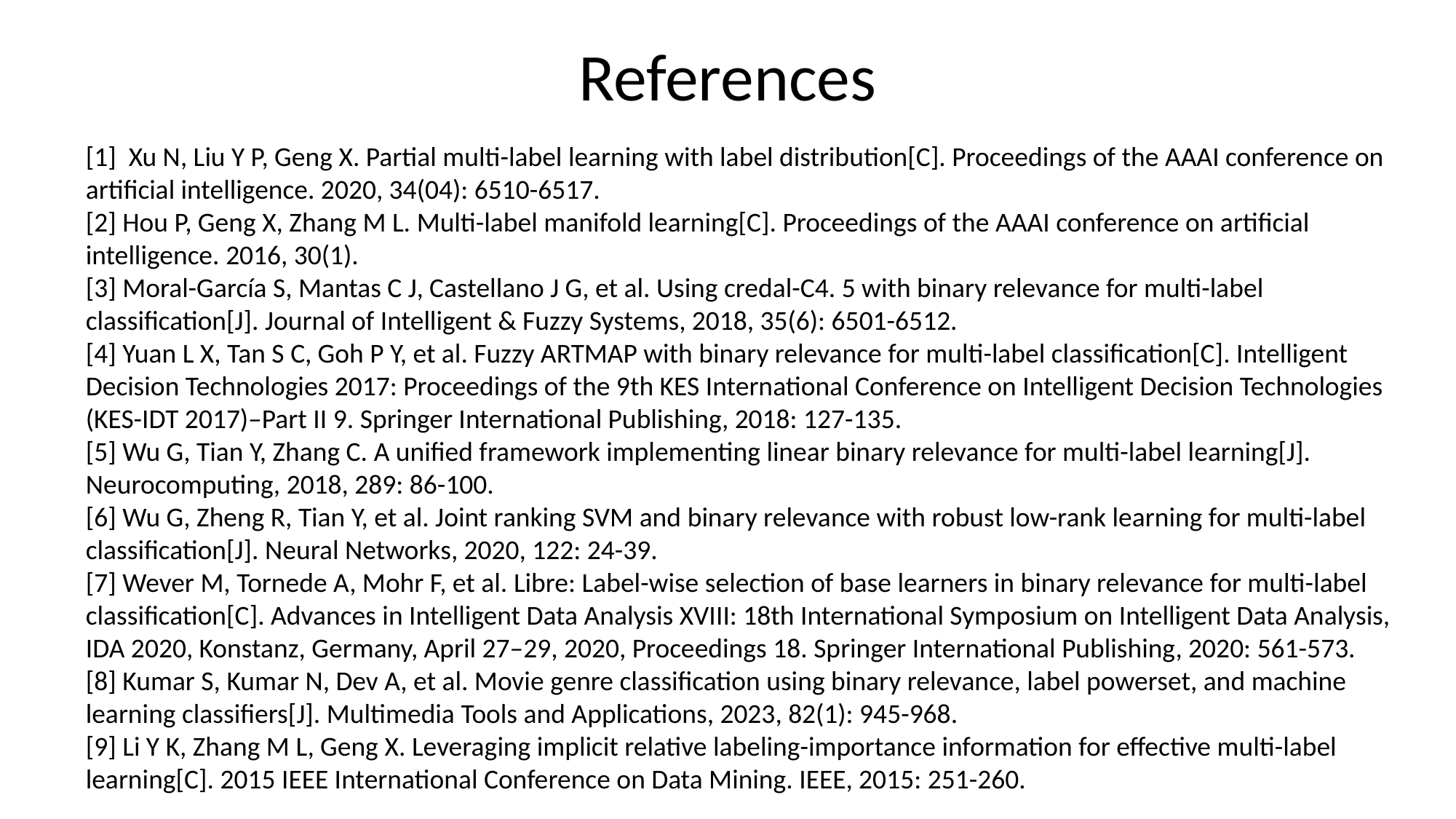

# References
[1]  Xu N, Liu Y P, Geng X. Partial multi-label learning with label distribution[C]. Proceedings of the AAAI conference on artificial intelligence. 2020, 34(04): 6510-6517.
[2] Hou P, Geng X, Zhang M L. Multi-label manifold learning[C]. Proceedings of the AAAI conference on artificial intelligence. 2016, 30(1).
[3] Moral-García S, Mantas C J, Castellano J G, et al. Using credal-C4. 5 with binary relevance for multi-label classification[J]. Journal of Intelligent & Fuzzy Systems, 2018, 35(6): 6501-6512.
[4] Yuan L X, Tan S C, Goh P Y, et al. Fuzzy ARTMAP with binary relevance for multi-label classification[C]. Intelligent Decision Technologies 2017: Proceedings of the 9th KES International Conference on Intelligent Decision Technologies (KES-IDT 2017)–Part II 9. Springer International Publishing, 2018: 127-135.
[5] Wu G, Tian Y, Zhang C. A unified framework implementing linear binary relevance for multi-label learning[J]. Neurocomputing, 2018, 289: 86-100.
[6] Wu G, Zheng R, Tian Y, et al. Joint ranking SVM and binary relevance with robust low-rank learning for multi-label classification[J]. Neural Networks, 2020, 122: 24-39.
[7] Wever M, Tornede A, Mohr F, et al. Libre: Label-wise selection of base learners in binary relevance for multi-label classification[C]. Advances in Intelligent Data Analysis XVIII: 18th International Symposium on Intelligent Data Analysis, IDA 2020, Konstanz, Germany, April 27–29, 2020, Proceedings 18. Springer International Publishing, 2020: 561-573.
[8] Kumar S, Kumar N, Dev A, et al. Movie genre classification using binary relevance, label powerset, and machine learning classifiers[J]. Multimedia Tools and Applications, 2023, 82(1): 945-968.
[9] Li Y K, Zhang M L, Geng X. Leveraging implicit relative labeling-importance information for effective multi-label learning[C]. 2015 IEEE International Conference on Data Mining. IEEE, 2015: 251-260.